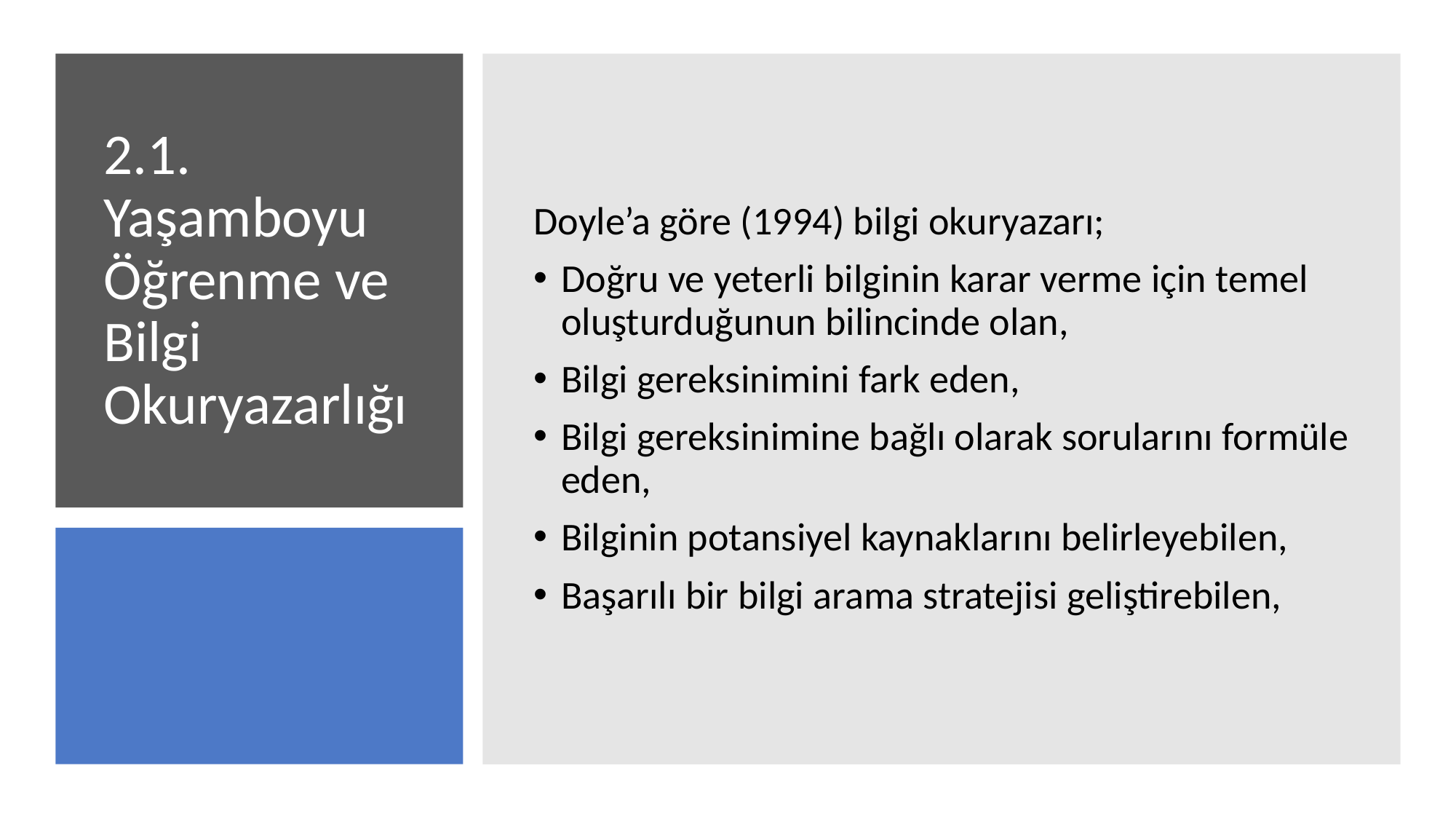

Doyle’a göre (1994) bilgi okuryazarı;
Doğru ve yeterli bilginin karar verme için temel oluşturduğunun bilincinde olan,
Bilgi gereksinimini fark eden,
Bilgi gereksinimine bağlı olarak sorularını formüle eden,
Bilginin potansiyel kaynaklarını belirleyebilen,
Başarılı bir bilgi arama stratejisi geliştirebilen,
# 2.1. Yaşamboyu Öğrenme ve Bilgi Okuryazarlığı